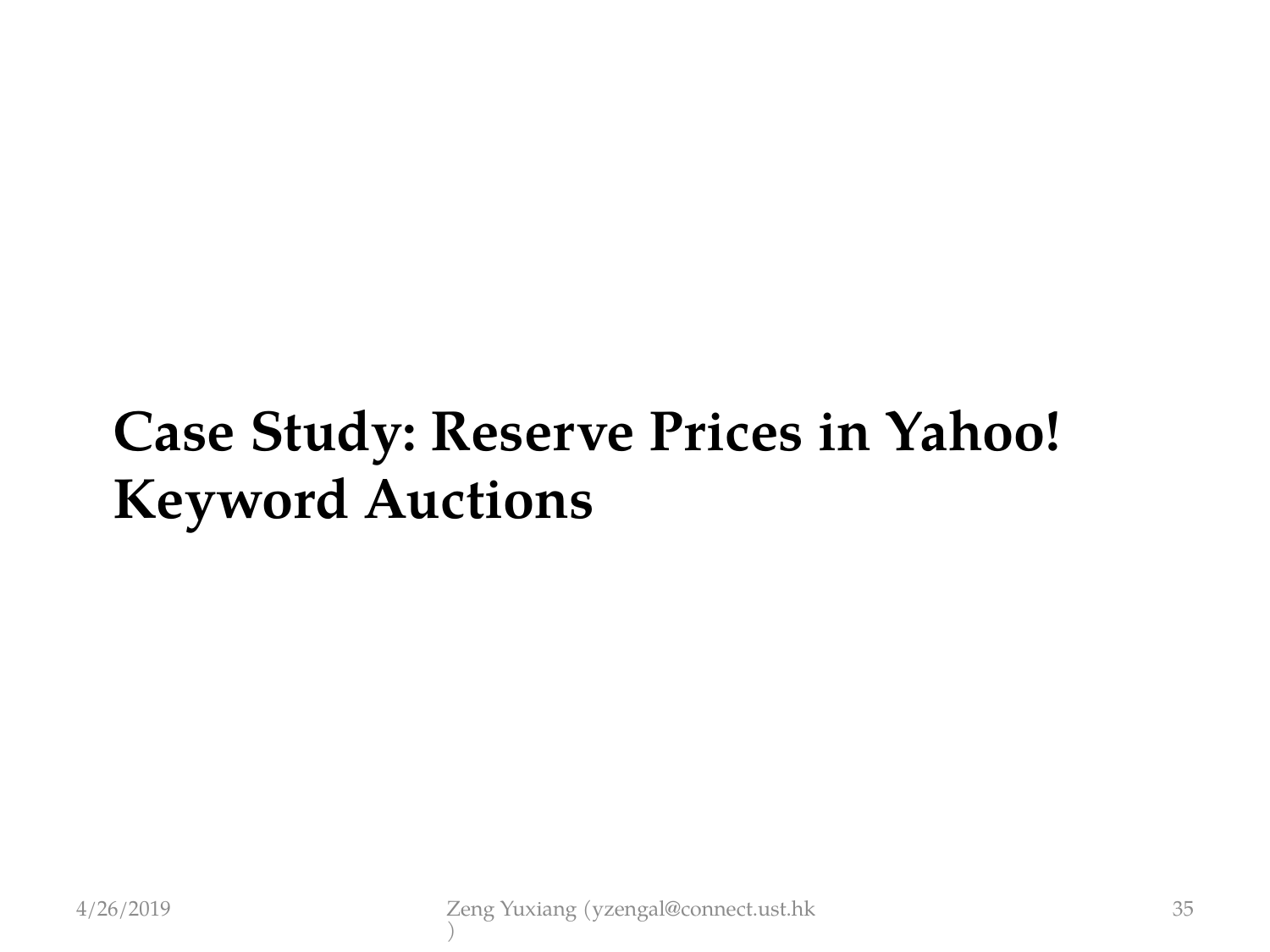

Case Study: Reserve Prices in Yahoo! Keyword Auctions
4/26/2019
Zeng Yuxiang (yzengal@connect.ust.hk)
35